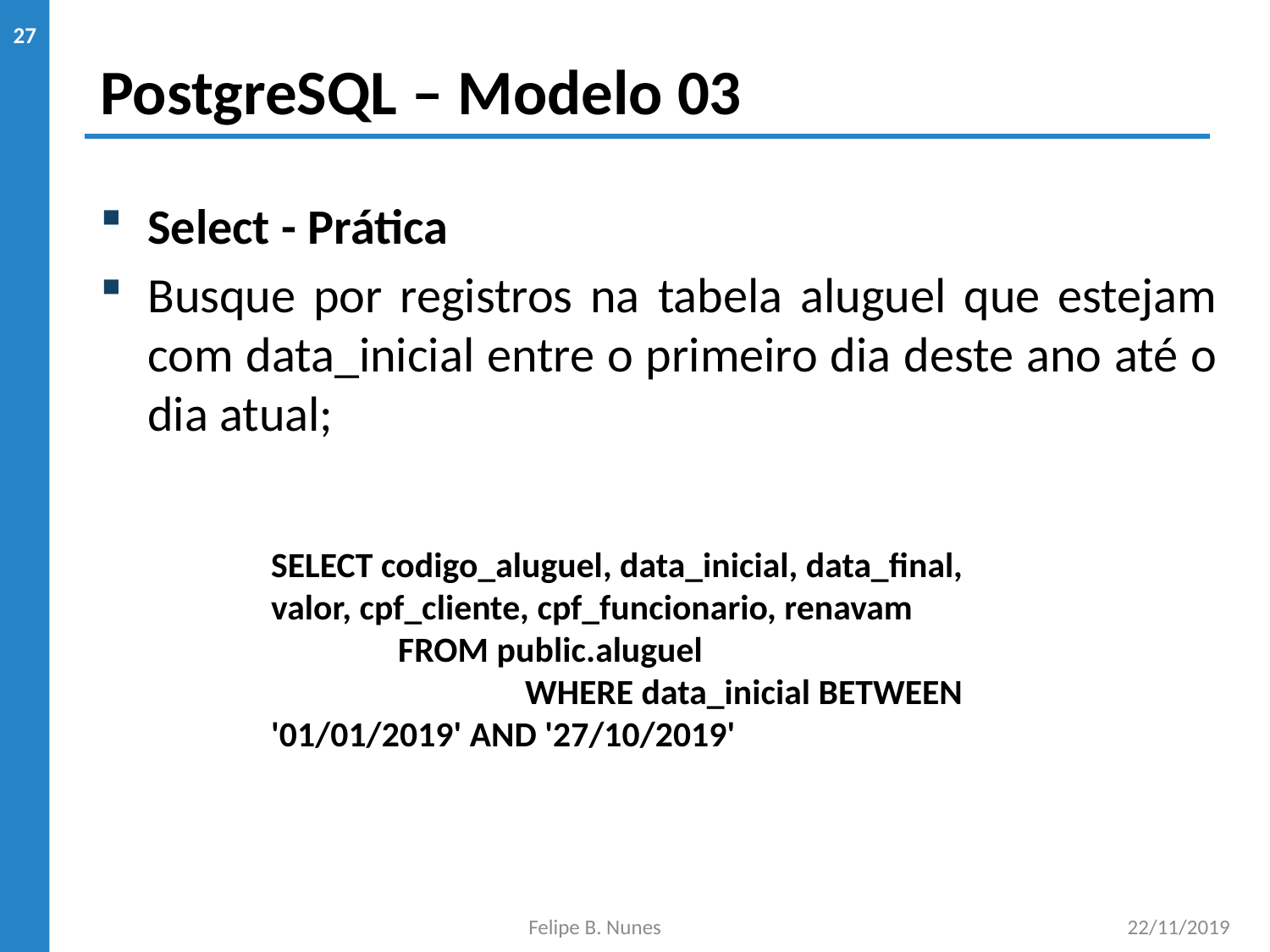

# PostgreSQL – Modelo 03
27
Select - Prática
Busque por registros na tabela aluguel que estejam com data_inicial entre o primeiro dia deste ano até o dia atual;
SELECT codigo_aluguel, data_inicial, data_final, valor, cpf_cliente, cpf_funcionario, renavam
	FROM public.aluguel
		WHERE data_inicial BETWEEN '01/01/2019' AND '27/10/2019'
Felipe B. Nunes
22/11/2019